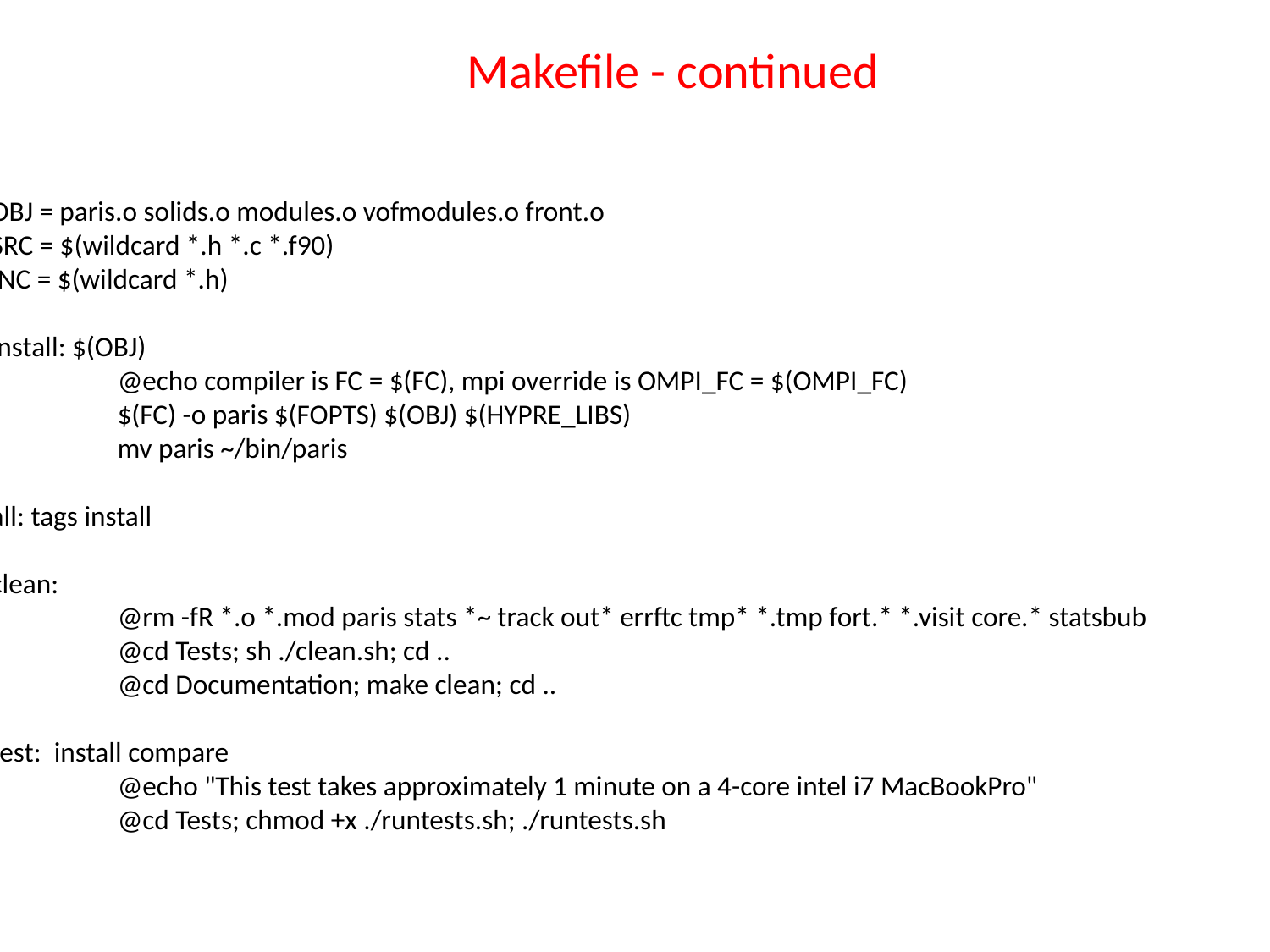

Makefile - continued
OBJ = paris.o solids.o modules.o vofmodules.o front.o
SRC = $(wildcard *.h *.c *.f90)
INC = $(wildcard *.h)

install: $(OBJ)
	@echo compiler is FC = $(FC), mpi override is OMPI_FC = $(OMPI_FC)
	$(FC) -o paris $(FOPTS) $(OBJ) $(HYPRE_LIBS)
	mv paris ~/bin/paris

all: tags install

clean:
	@rm -fR *.o *.mod paris stats *~ track out* errftc tmp* *.tmp fort.* *.visit core.* statsbub
	@cd Tests; sh ./clean.sh; cd ..
	@cd Documentation; make clean; cd ..

test:  install compare
	@echo "This test takes approximately 1 minute on a 4-core intel i7 MacBookPro"
	@cd Tests; chmod +x ./runtests.sh; ./runtests.sh